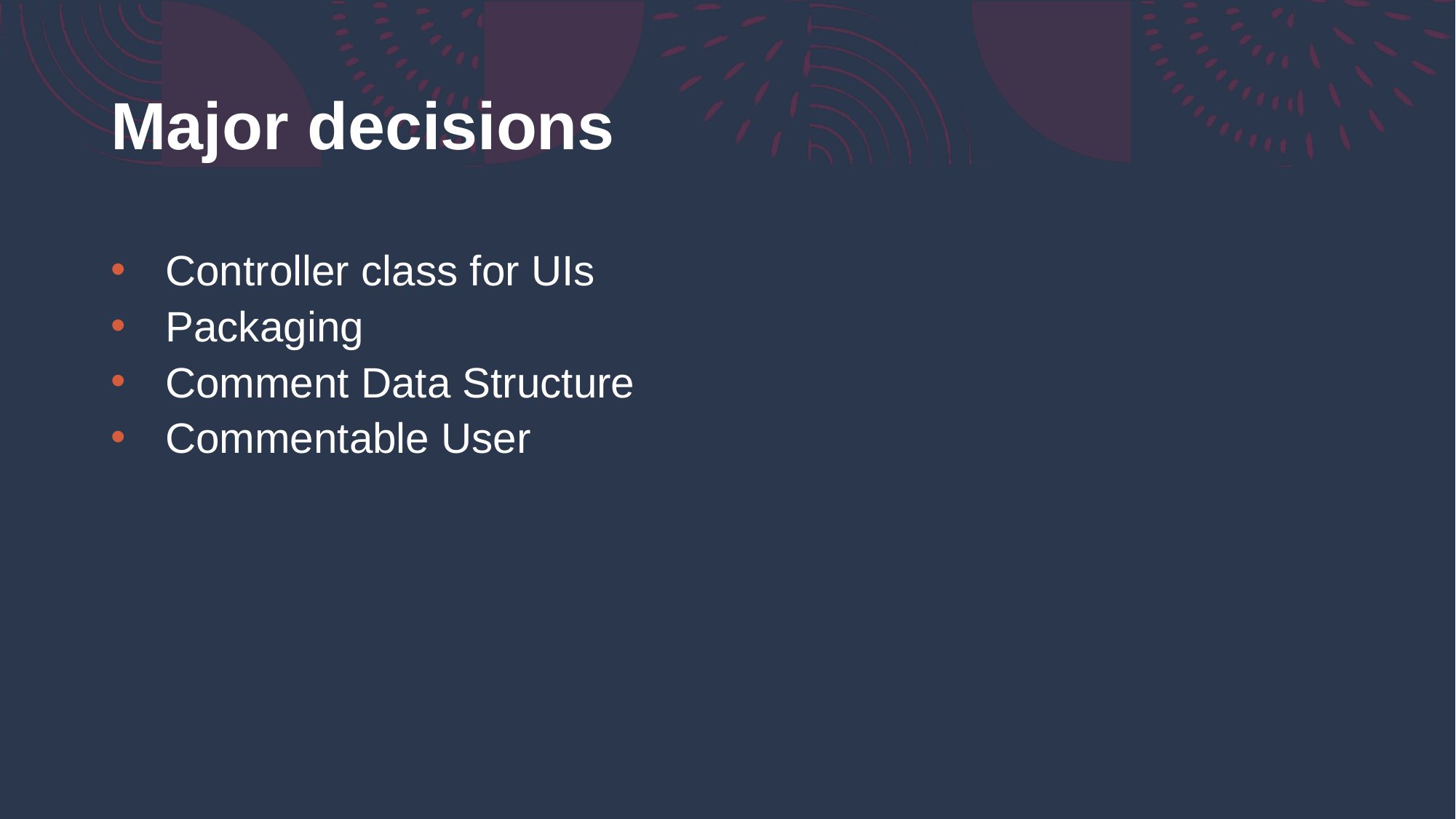

# Major decisions
Controller class for UIs
Packaging
Comment Data Structure
Commentable User